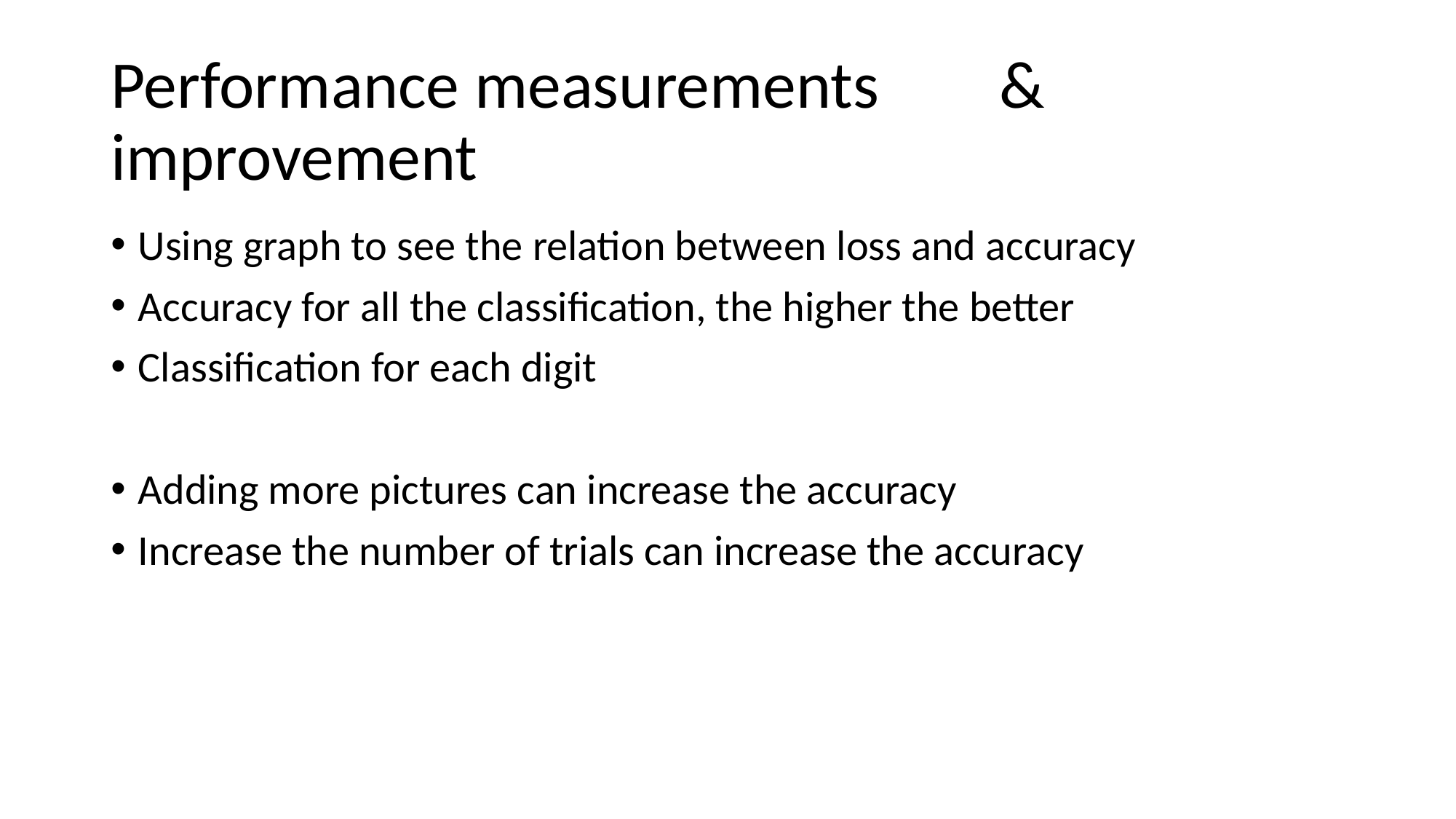

# Performance measurements	 & improvement
Using graph to see the relation between loss and accuracy
Accuracy for all the classification, the higher the better
Classification for each digit

Adding more pictures can increase the accuracy
Increase the number of trials can increase the accuracy